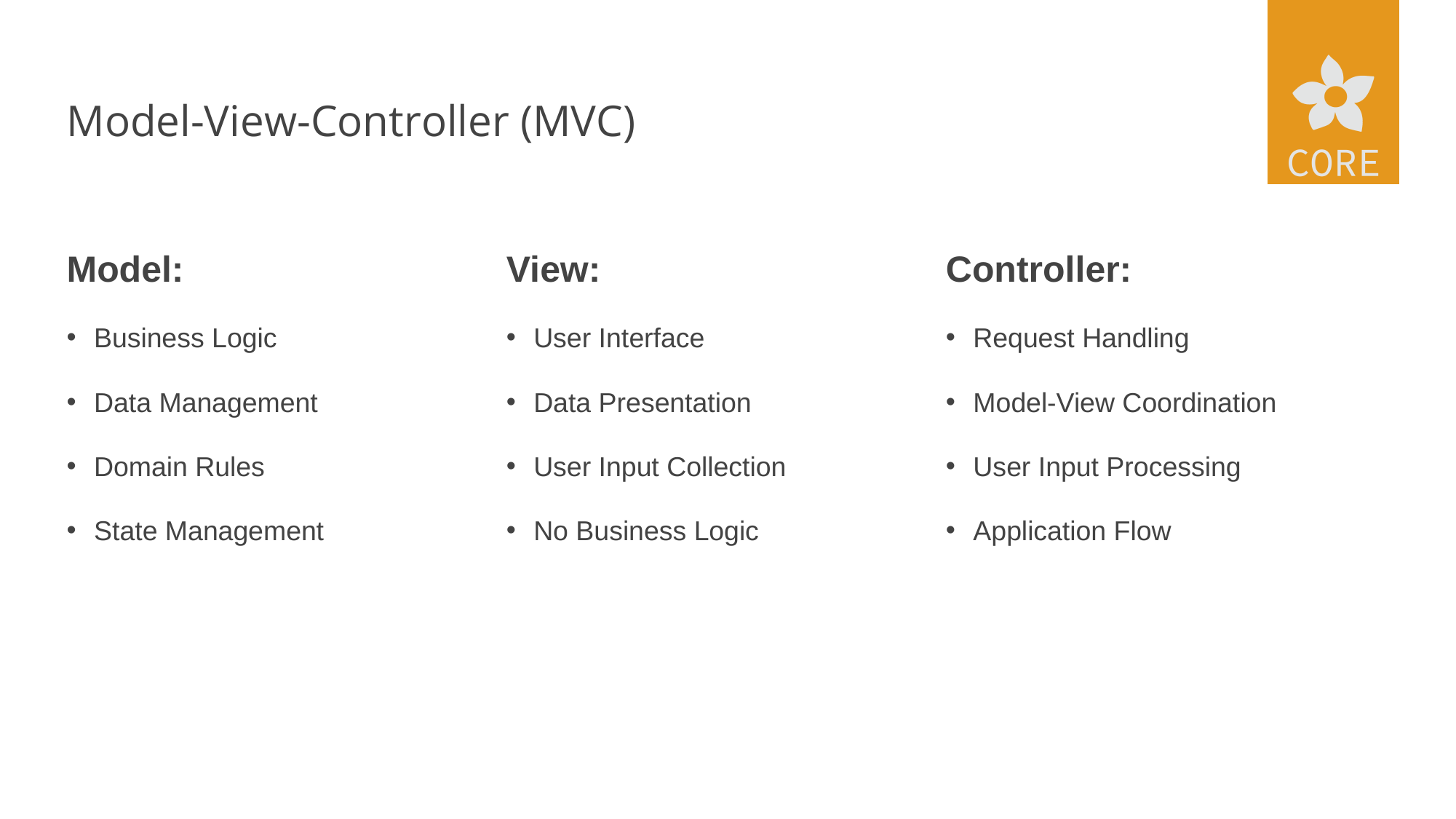

# Model-View-Controller (MVC)
Model:
Business Logic
Data Management
Domain Rules
State Management

View:
User Interface
Data Presentation
User Input Collection
No Business Logic

Controller:
Request Handling
Model-View Coordination
User Input Processing
Application Flow